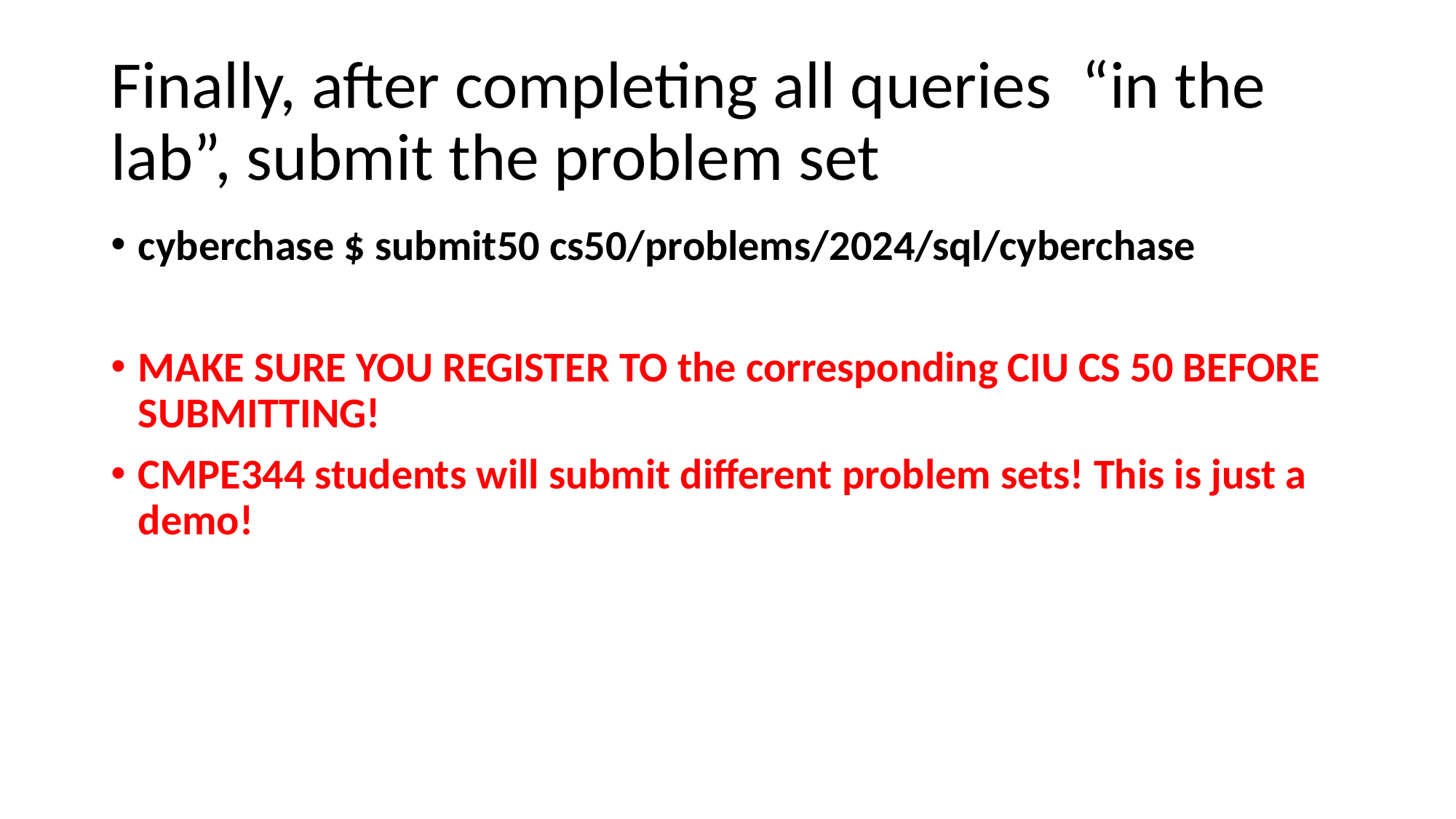

# Finally, after completing all queries  “in the lab”, submit the problem set
cyberchase $ submit50 cs50/problems/2024/sql/cyberchase

MAKE SURE YOU REGISTER TO the corresponding CIU CS 50 BEFORE SUBMITTING!
CMPE344 students will submit different problem sets! This is just a demo!